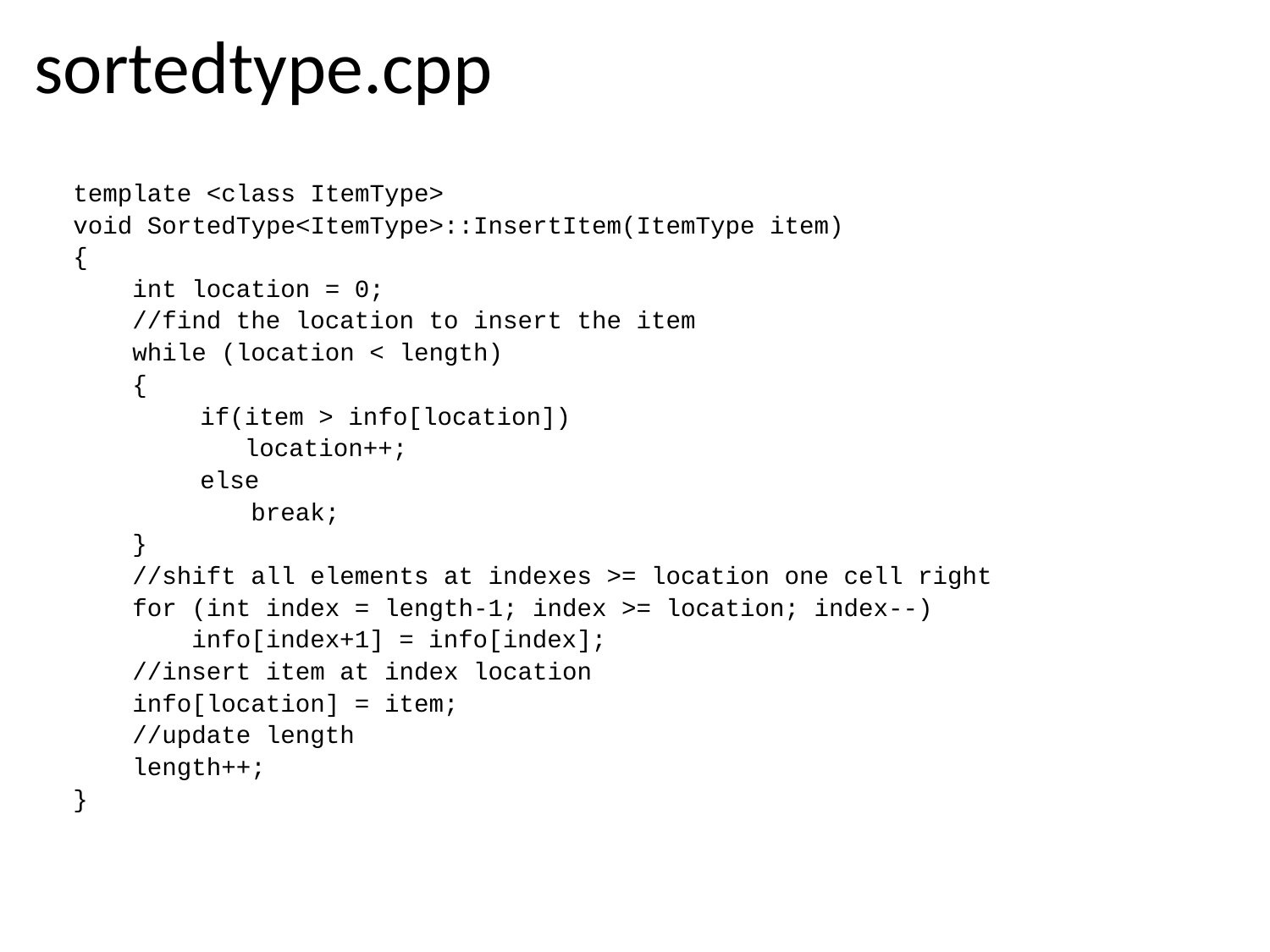

# sortedtype.cpp
template <class ItemType>
void SortedType<ItemType>::InsertItem(ItemType item)
{
    int location = 0;
    //find the location to insert the item
    while (location < length)
    {
        	if(item > info[location])
	   location++;
	else
            break;
    }
    //shift all elements at indexes >= location one cell right
    for (int index = length-1; index >= location; index--)
        info[index+1] = info[index];
    //insert item at index location
    info[location] = item;
    //update length
    length++;
}